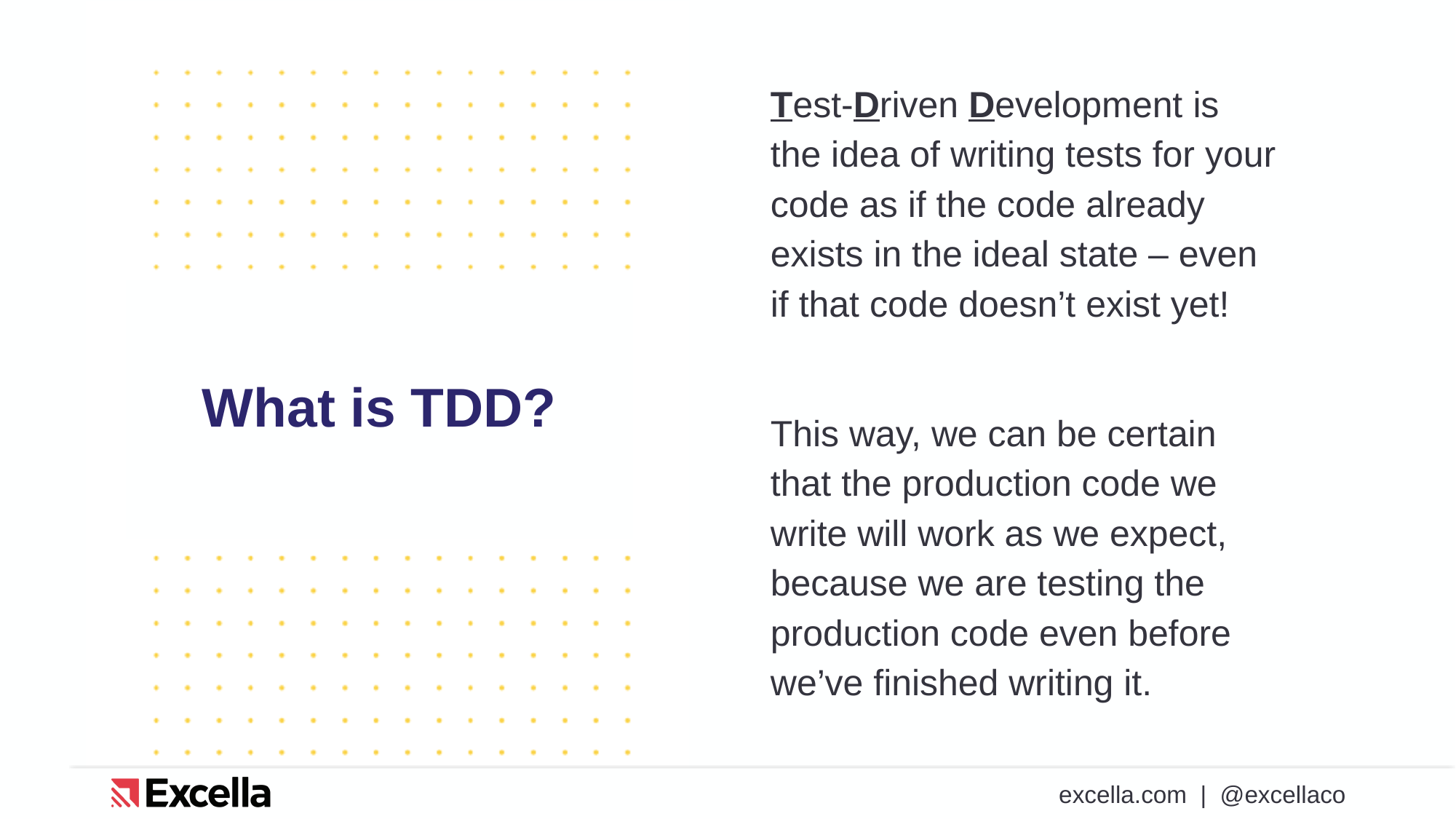

Test-Driven Development is the idea of writing tests for your code as if the code already exists in the ideal state – even if that code doesn’t exist yet!

This way, we can be certain that the production code we write will work as we expect, because we are testing the production code even before we’ve finished writing it.
# What is TDD?